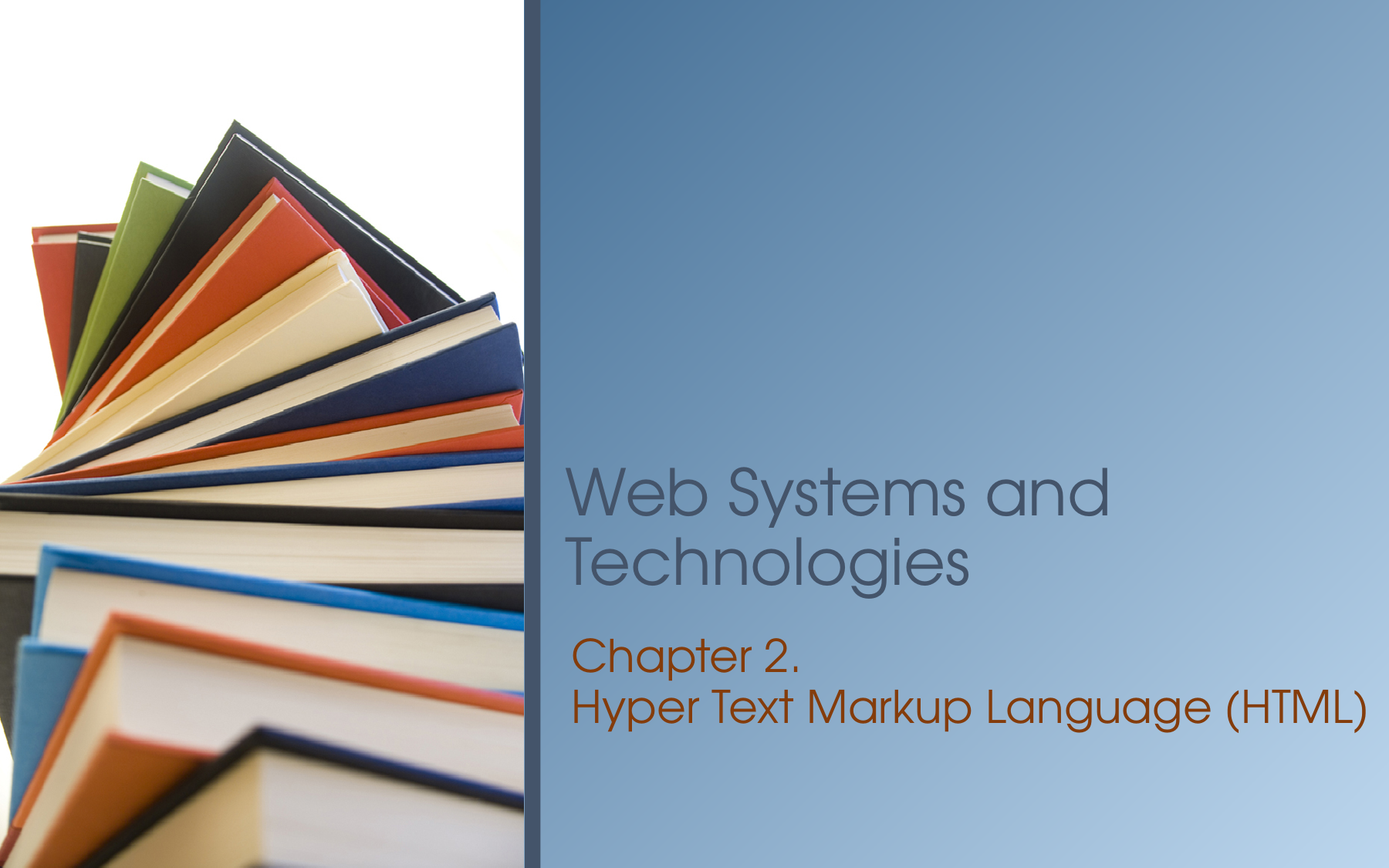

# Web Systems and Technologies
Chapter 2.
Hyper Text Markup Language (HTML)